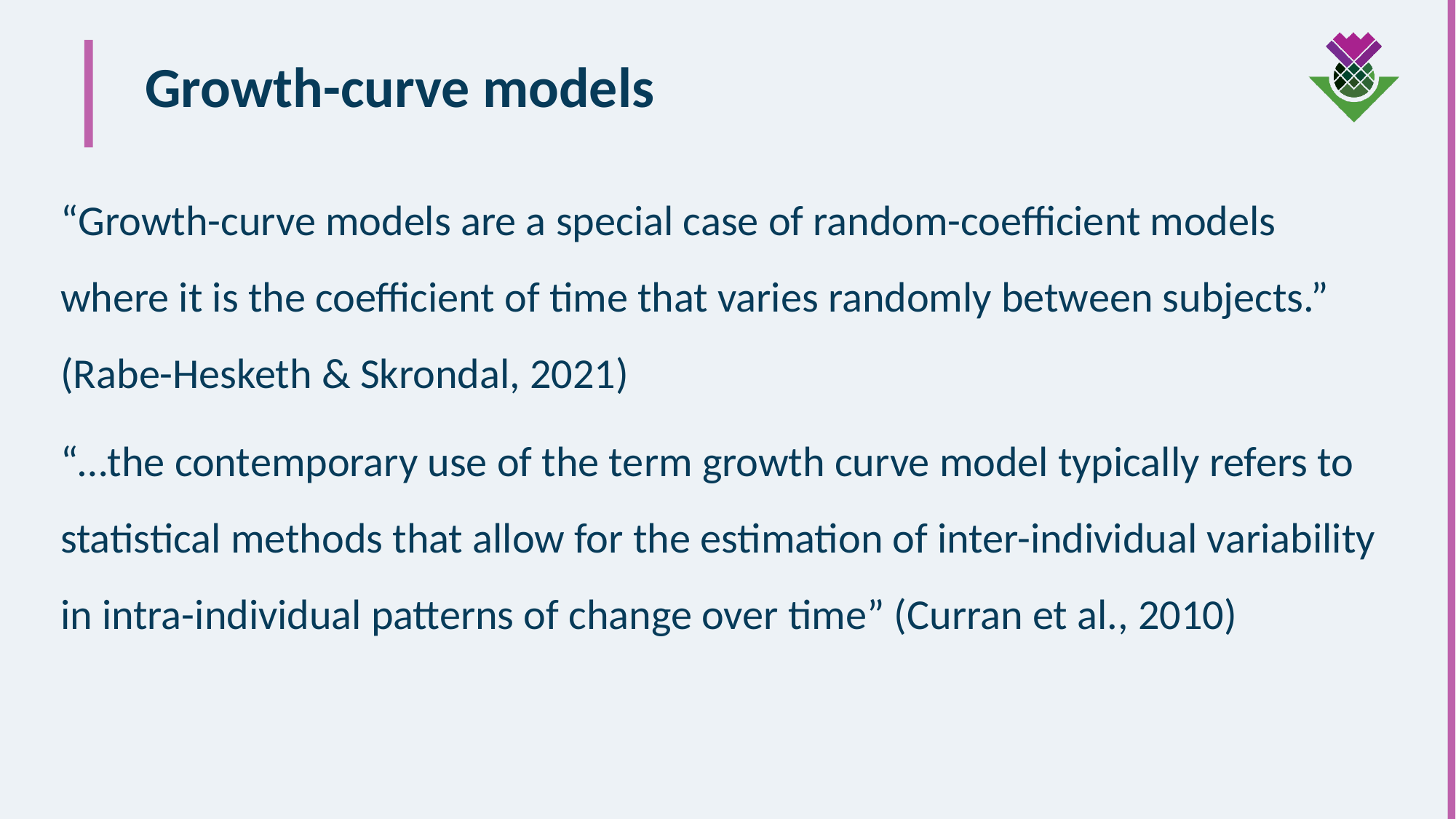

# Growth-curve models
“Growth-curve models are a special case of random-coefficient models where it is the coefficient of time that varies randomly between subjects.” (Rabe-Hesketh & Skrondal, 2021)
“…the contemporary use of the term growth curve model typically refers to statistical methods that allow for the estimation of inter-individual variability in intra-individual patterns of change over time” (Curran et al., 2010)